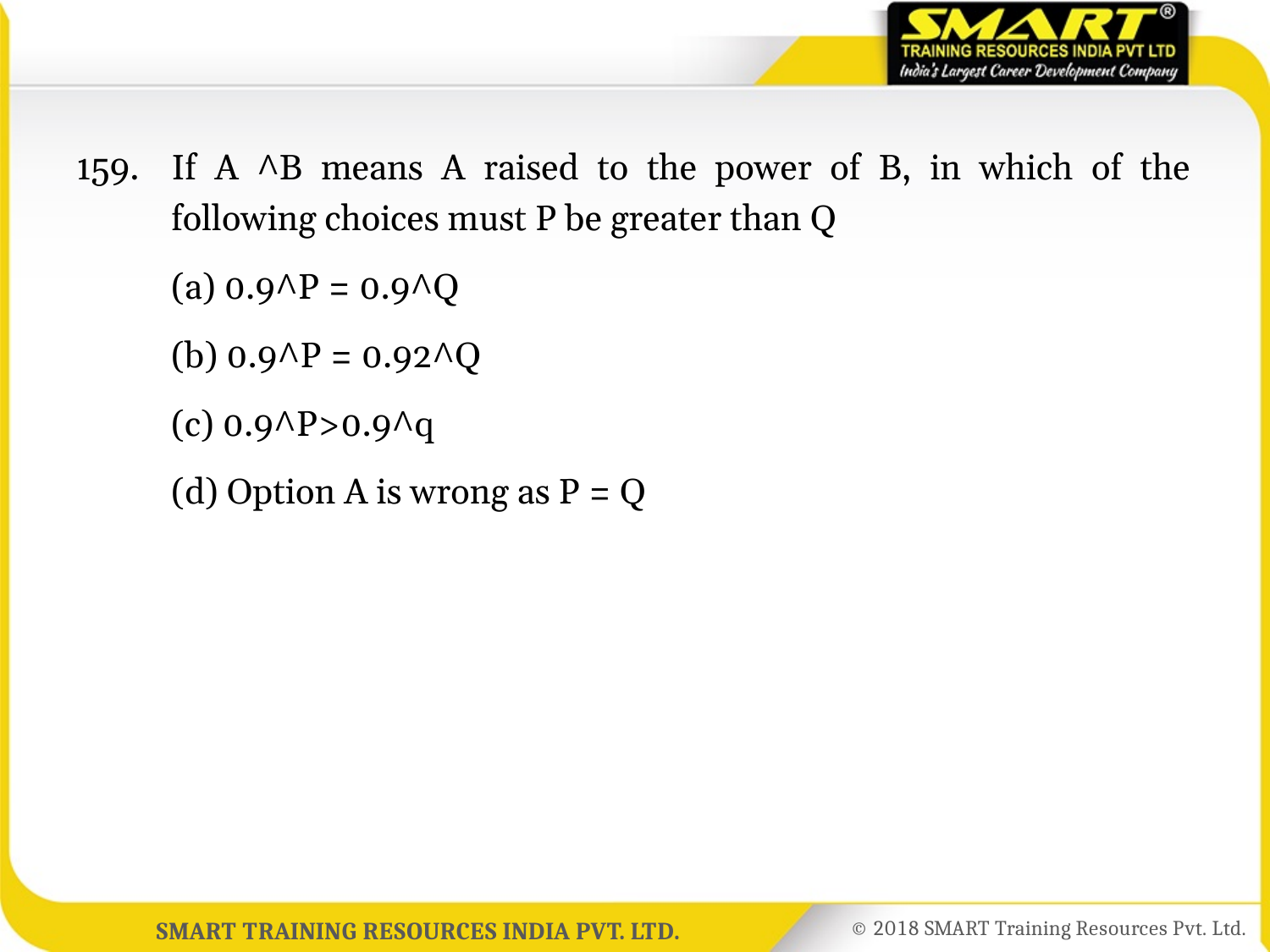

159.	If A ^B means A raised to the power of B, in which of the following choices must P be greater than Q
	(a) 0.9^P = 0.9^Q
	(b) 0.9^P = 0.92^Q
	(c) 0.9^P>0.9^q
	(d) Option A is wrong as P = Q